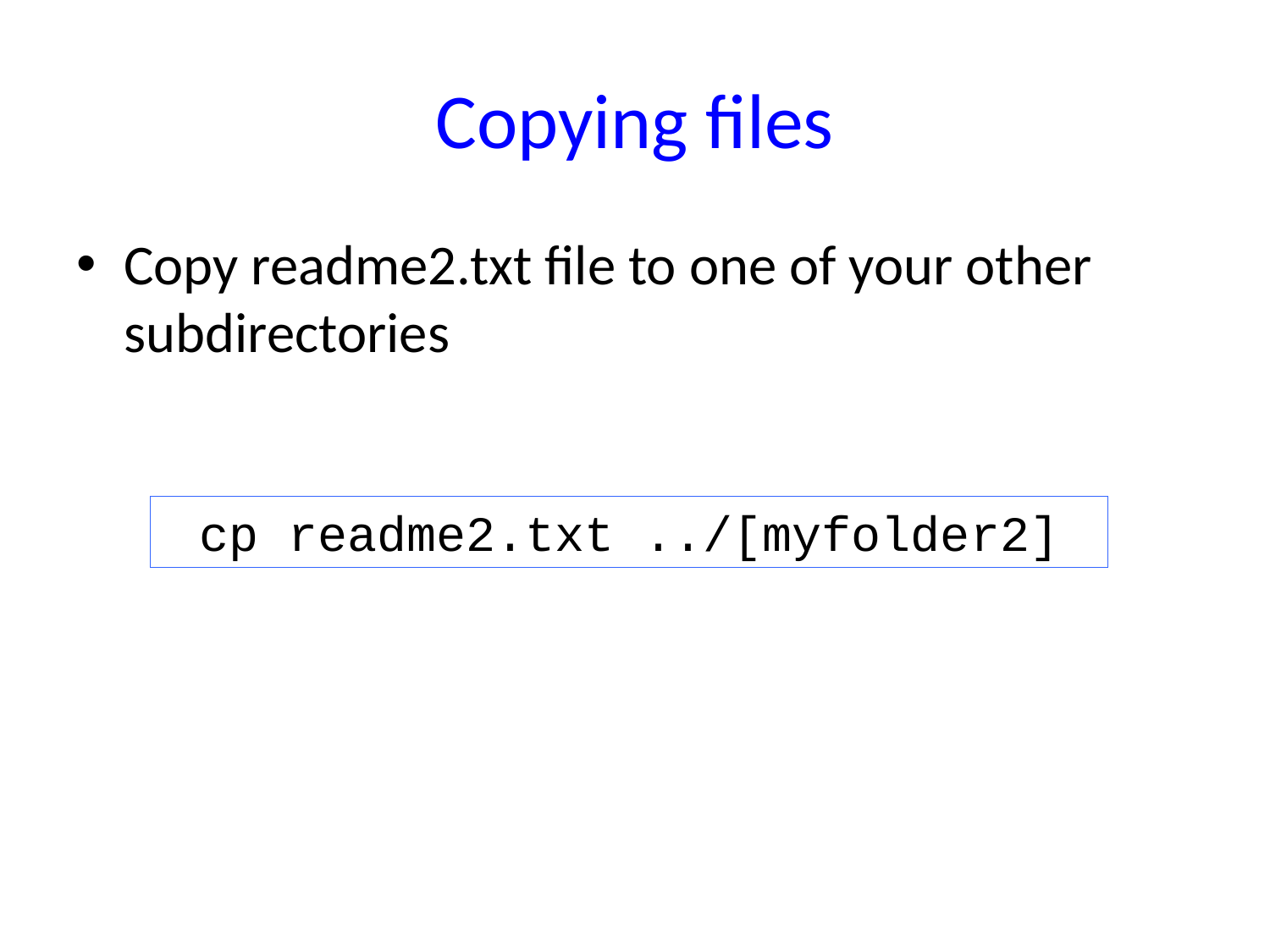

# Copying files
Copy readme2.txt file to one of your other subdirectories
cp readme2.txt ../[myfolder2]